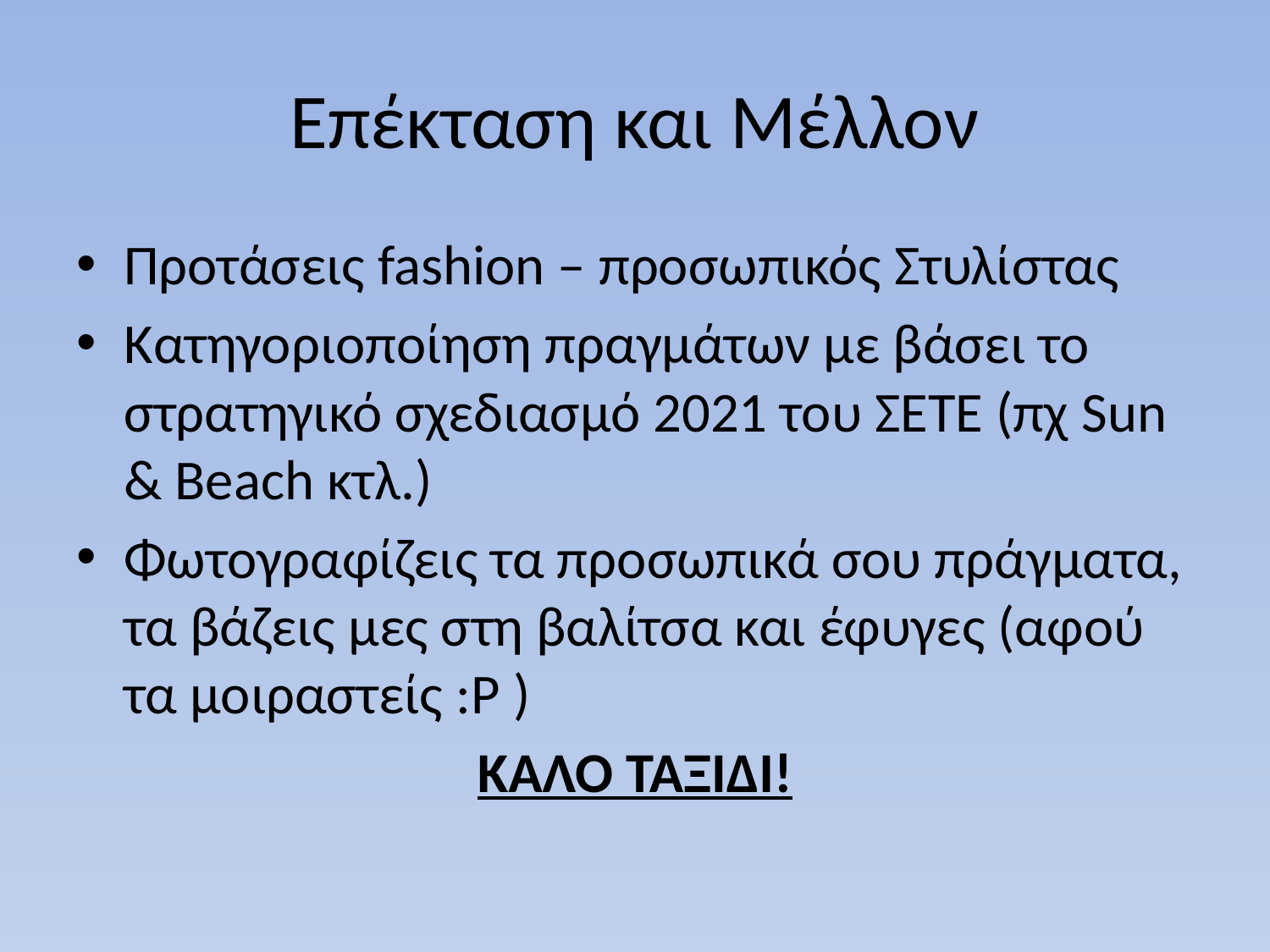

# Επέκταση και Μέλλον
Προτάσεις fashion – προσωπικός Στυλίστας
Κατηγοριοποίηση πραγμάτων με βάσει το στρατηγικό σχεδιασμό 2021 του ΣΕΤΕ (πχ Sun & Beach κτλ.)
Φωτογραφίζεις τα προσωπικά σου πράγματα, τα βάζεις μες στη βαλίτσα και έφυγες (αφού τα μοιραστείς :P )
ΚΑΛΟ ΤΑΞΙΔΙ!